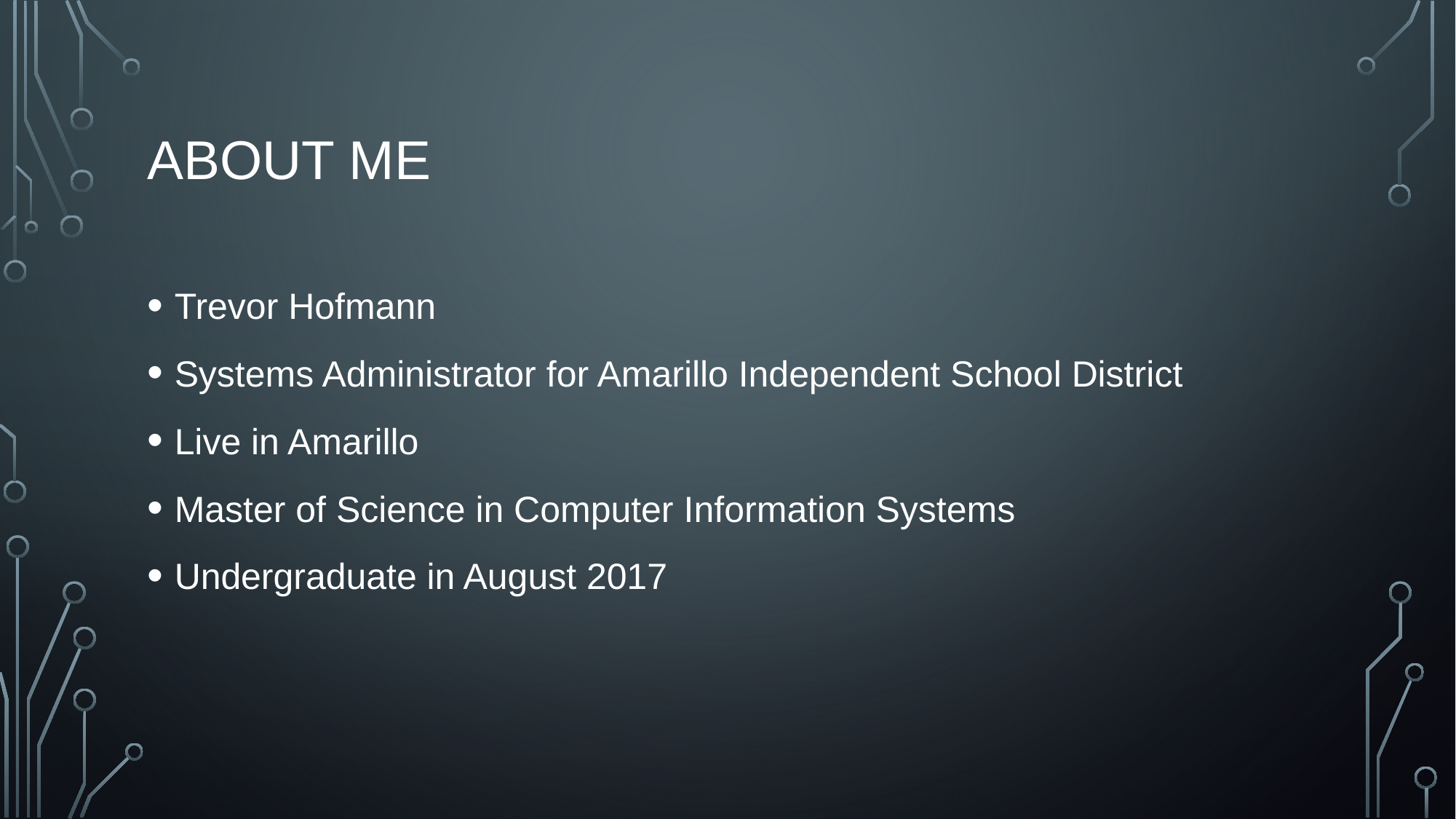

# About Me
Trevor Hofmann
Systems Administrator for Amarillo Independent School District
Live in Amarillo
Master of Science in Computer Information Systems
Undergraduate in August 2017